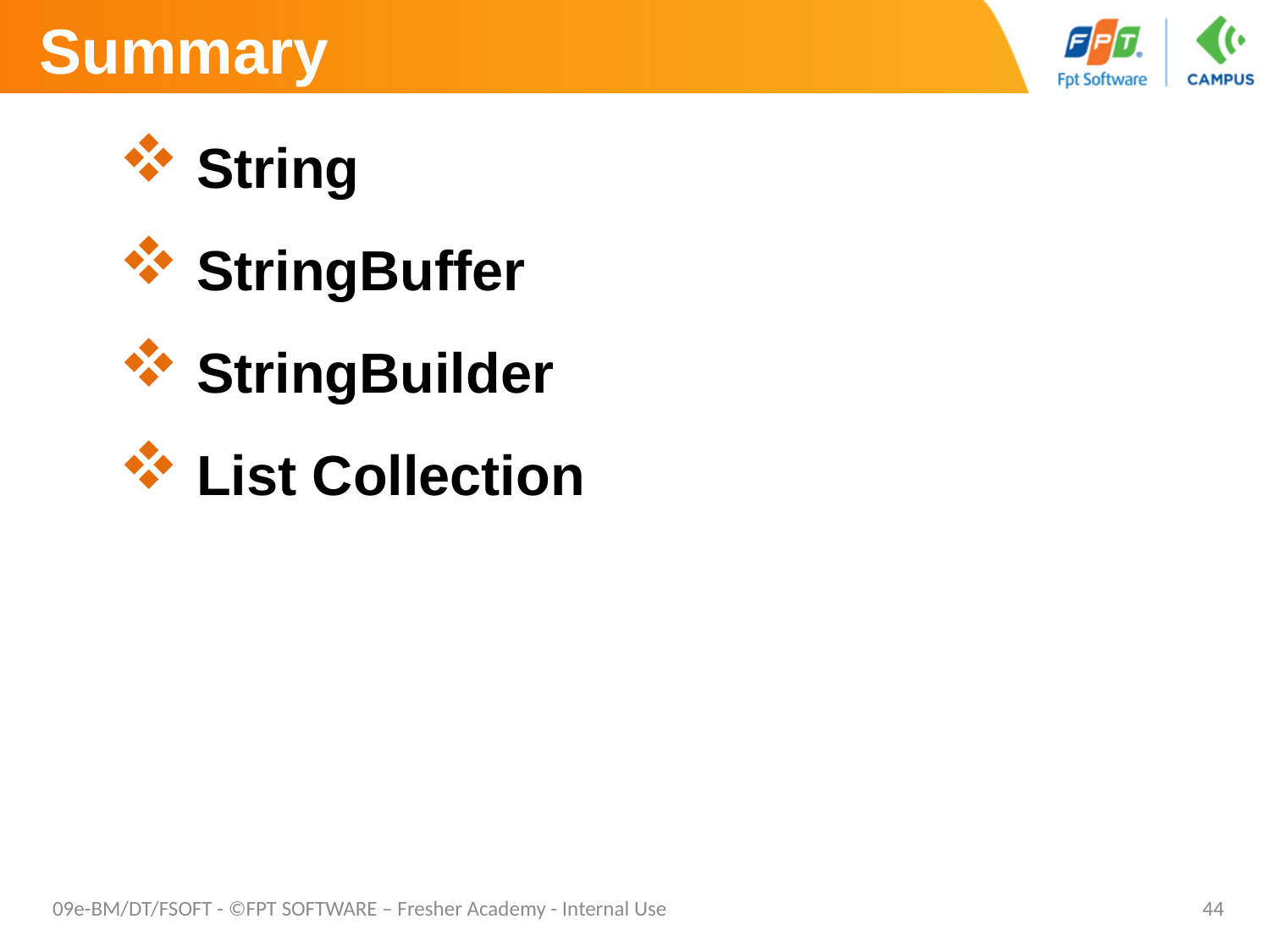

# Summary
 String
 StringBuffer
 StringBuilder
 List Collection
09e-BM/DT/FSOFT - ©FPT SOFTWARE – Fresher Academy - Internal Use
44